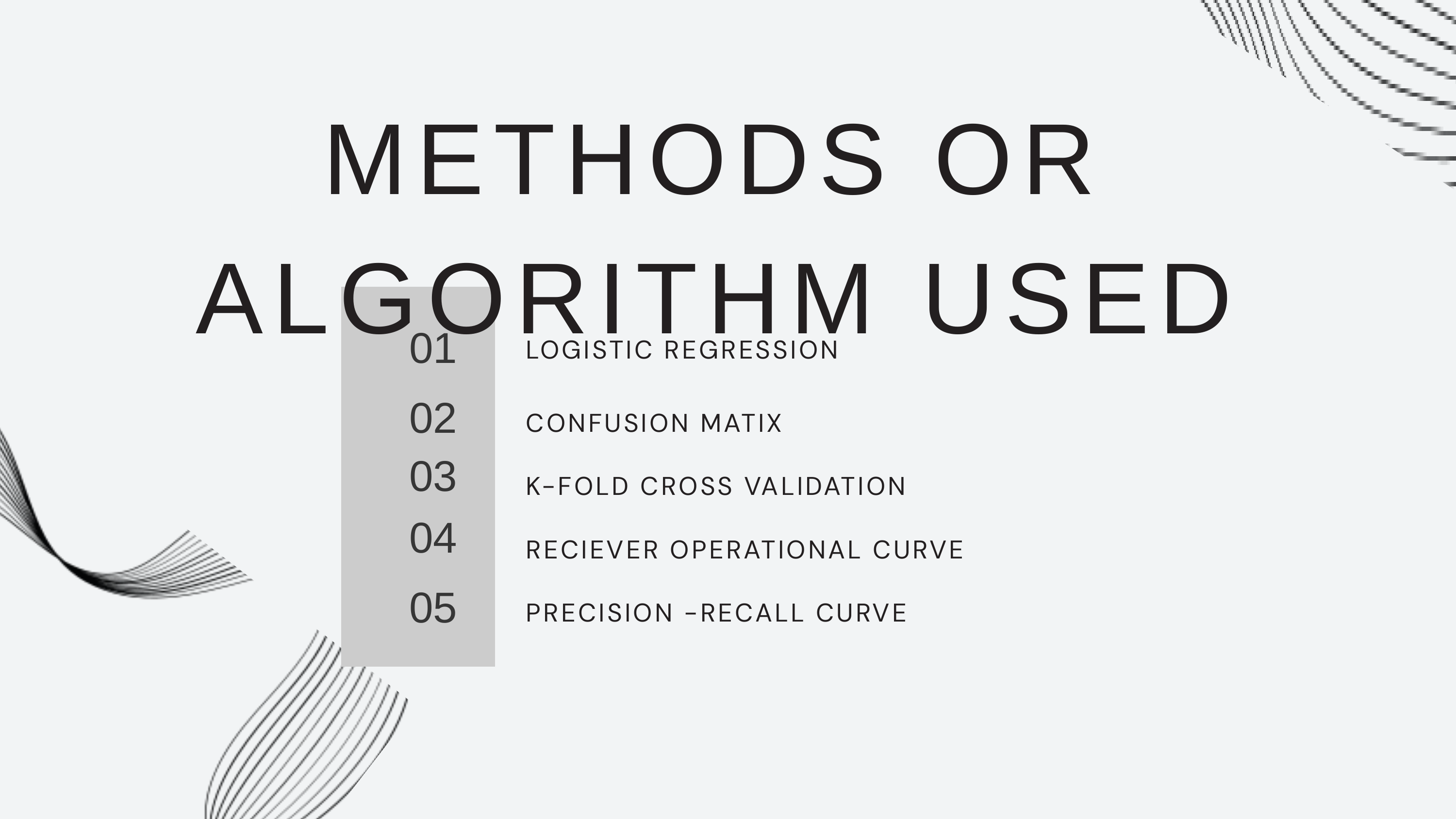

METHODS OR ALGORITHM USED

01
LOGISTIC REGRESSION
02
CONFUSION MATIX

03
K-FOLD CROSS VALIDATION

04
RECIEVER OPERATIONAL CURVE
05
PRECISION -RECALL CURVE